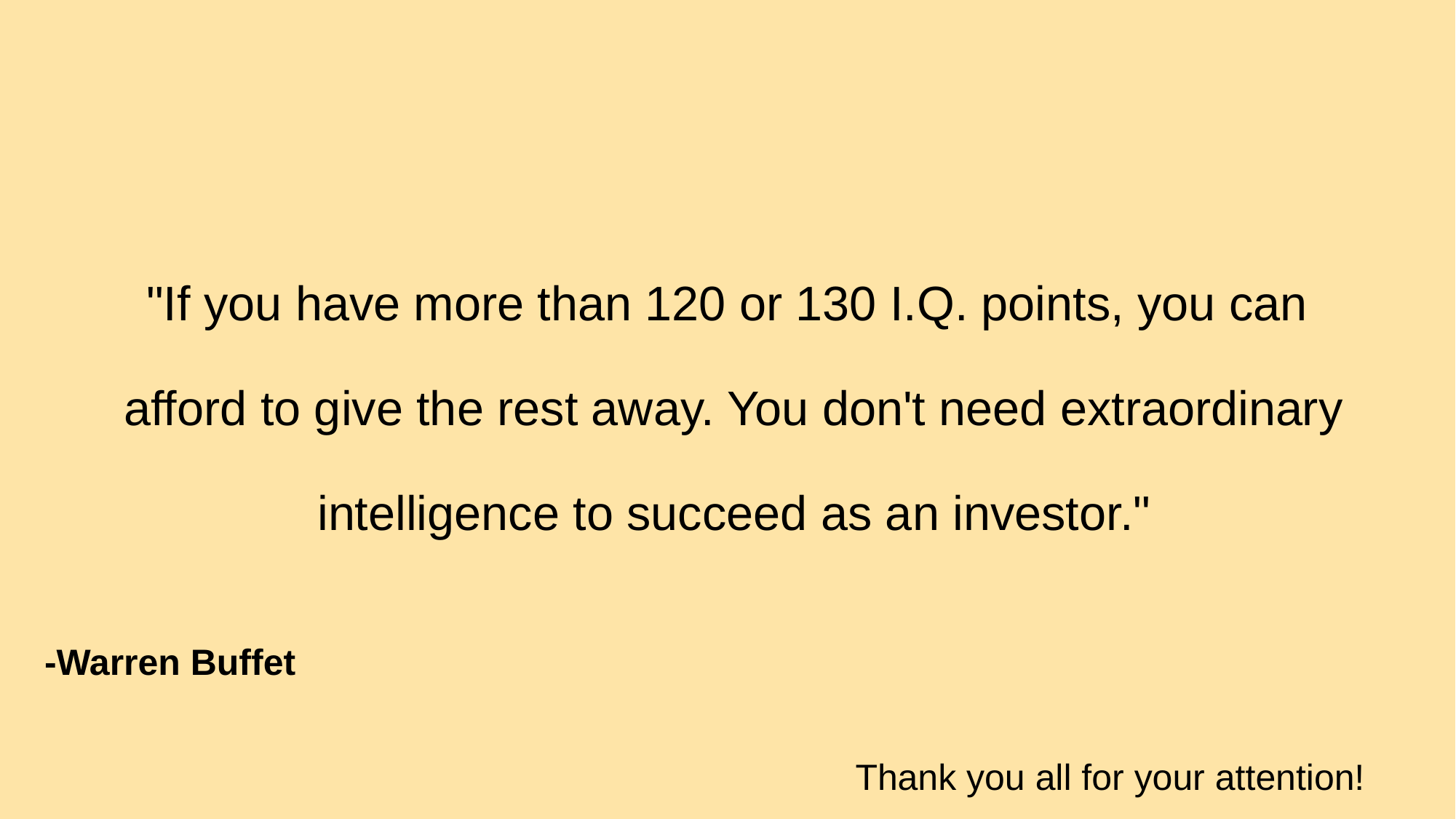

"If you have more than 120 or 130 I.Q. points, you can

 afford to give the rest away. You don't need extraordinary

 intelligence to succeed as an investor."

-Warren Buffet
# Thank you all for your attention!